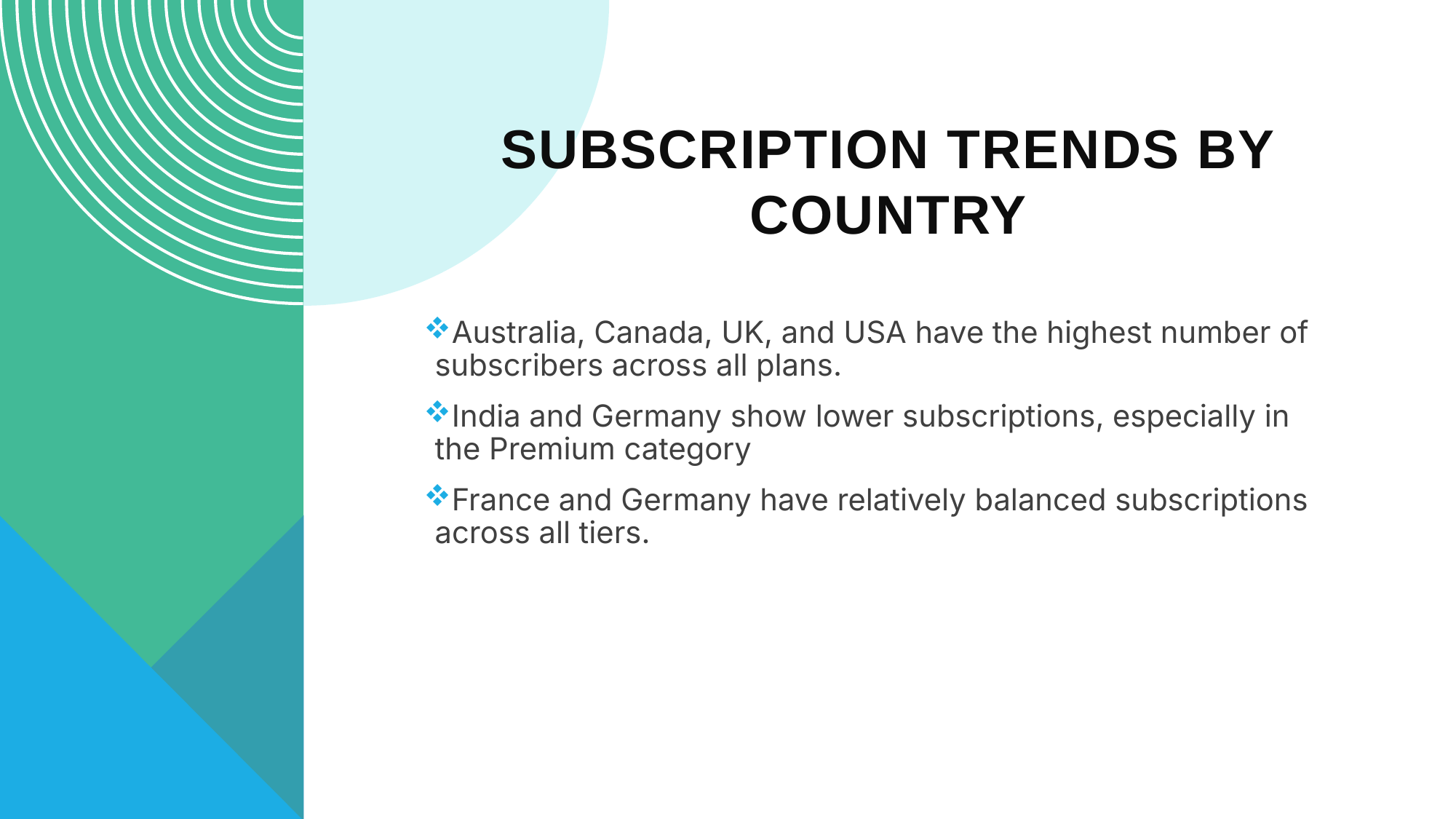

# Subscription trends by country
Australia, Canada, UK, and USA have the highest number of subscribers across all plans.
India and Germany show lower subscriptions, especially in the Premium category
France and Germany have relatively balanced subscriptions across all tiers.